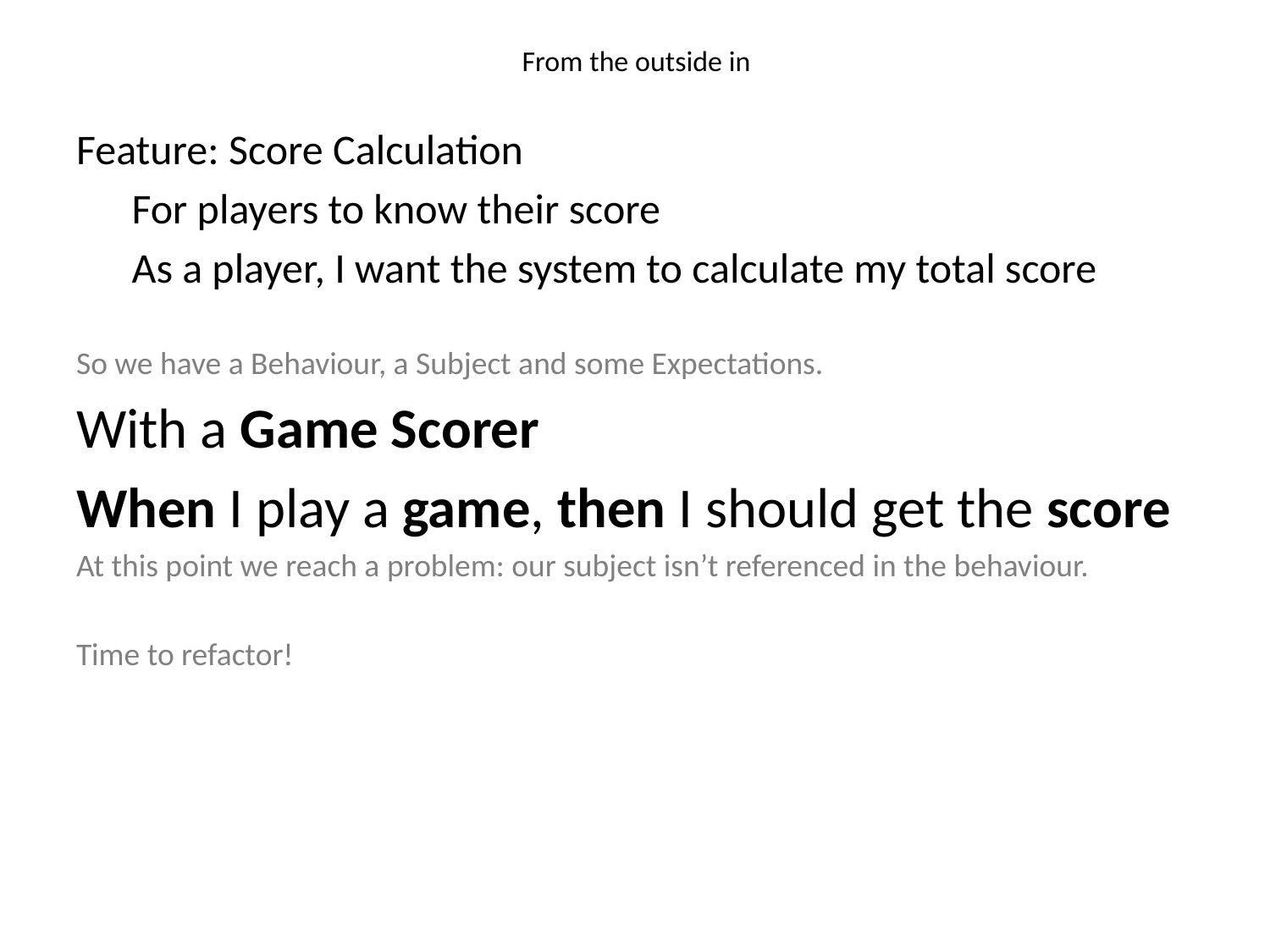

# From the outside in
Feature: Score Calculation
For players to know their score
As a player, I want the system to calculate my total score

So we have a Behaviour, a Subject and some Expectations.
With a Game Scorer
When I play a game, then I should get the score
At this point we reach a problem: our subject isn’t referenced in the behaviour.

Time to refactor!